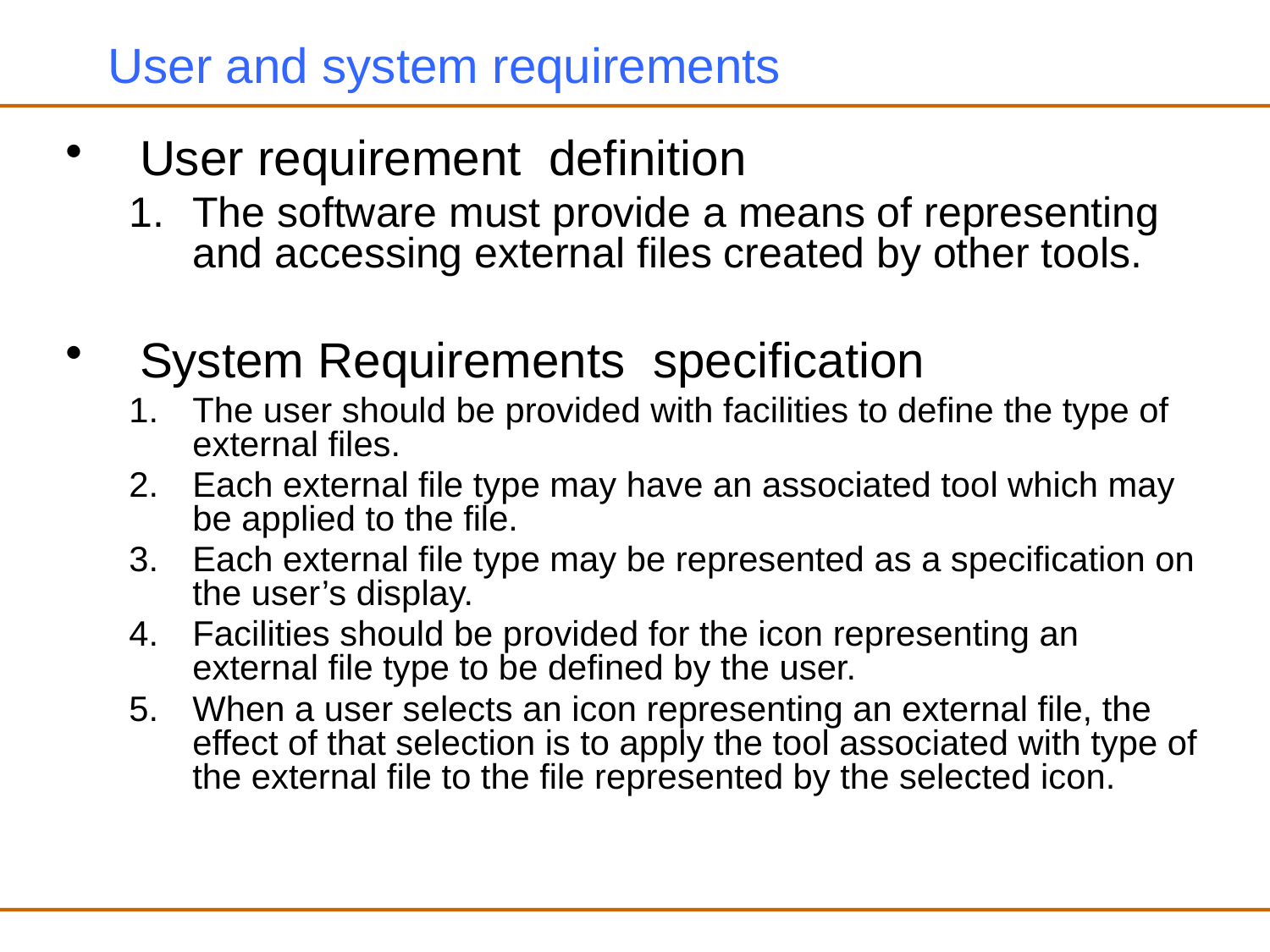

# User and system requirements
User requirement  definition
The software must provide a means of representing and accessing external files created by other tools.

System Requirements  specification
The user should be provided with facilities to define the type of external files.
Each external file type may have an associated tool which may be applied to the file.
Each external file type may be represented as a specification on the user’s display.
Facilities should be provided for the icon representing an external file type to be defined by the user.
When a user selects an icon representing an external file, the effect of that selection is to apply the tool associated with type of the external file to the file represented by the selected icon.